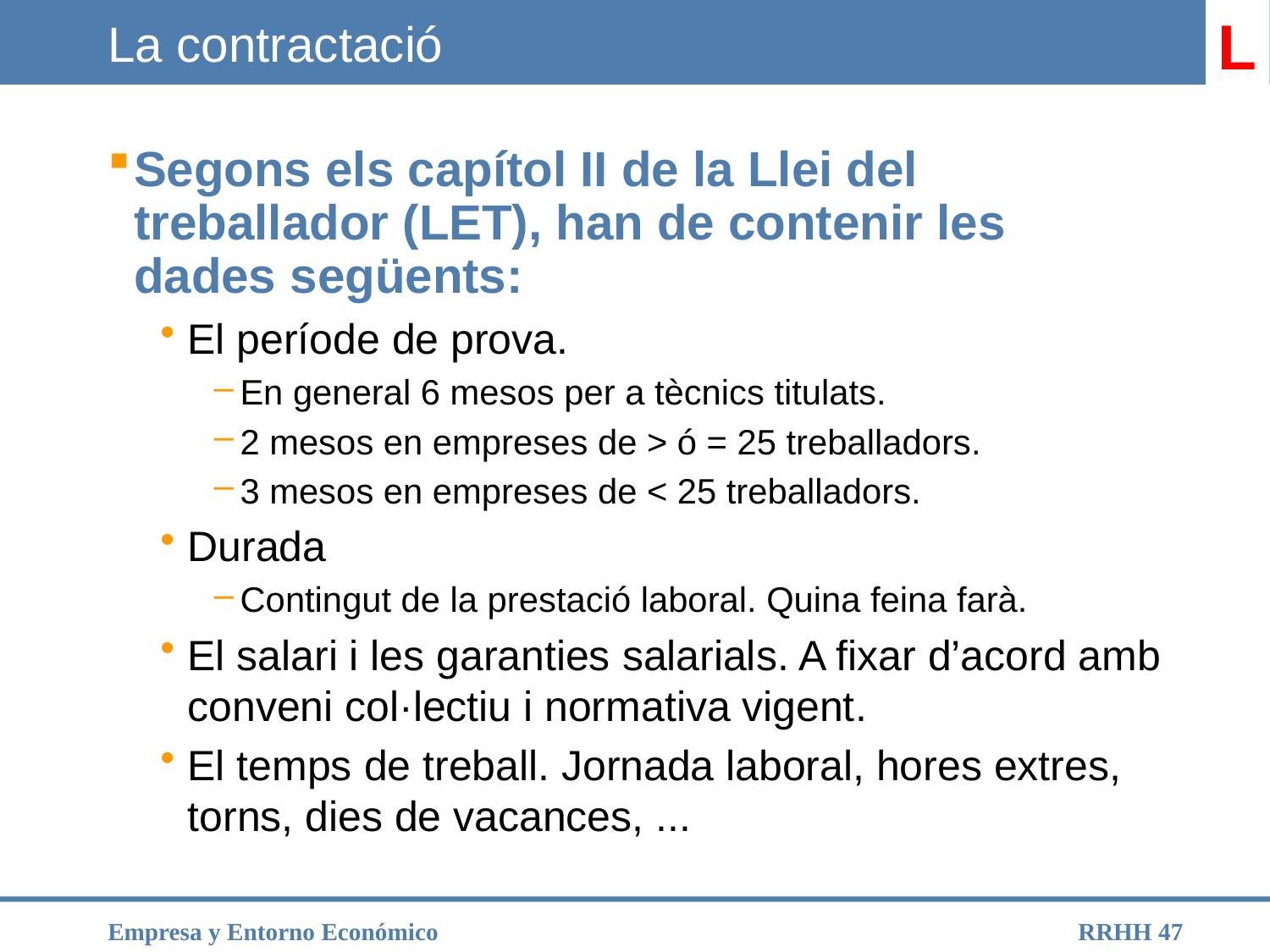

# La contractació
L
Segons els capítol II de la Llei del treballador (LET), han de contenir les dades següents:
El període de prova.
En general 6 mesos per a tècnics titulats.
2 mesos en empreses de > ó = 25 treballadors.
3 mesos en empreses de < 25 treballadors.
Durada
Contingut de la prestació laboral. Quina feina farà.
El salari i les garanties salarials. A fixar d’acord amb conveni col·lectiu i normativa vigent.
El temps de treball. Jornada laboral, hores extres, torns, dies de vacances, ...